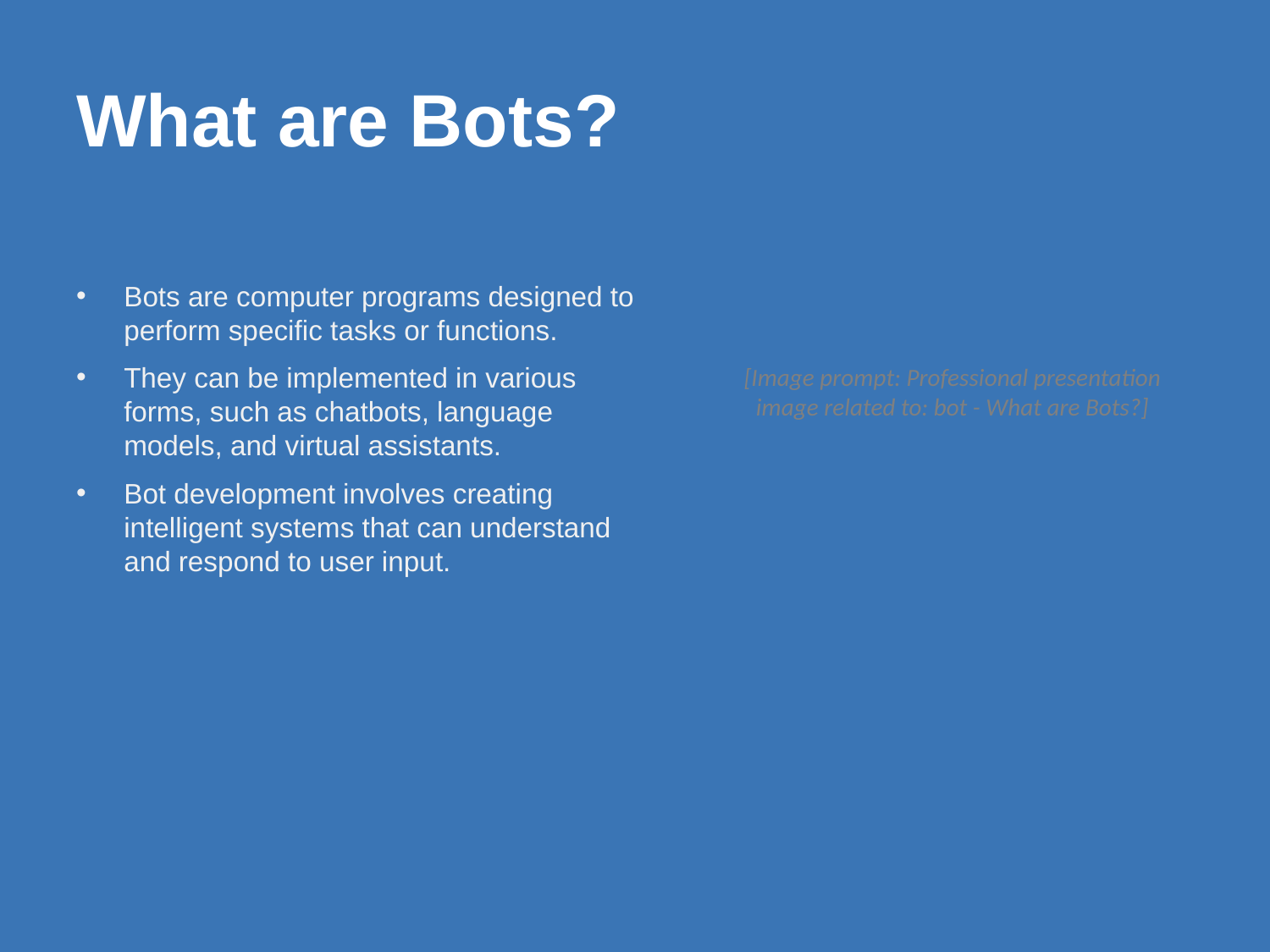

# What are Bots?

Bots are computer programs designed to perform specific tasks or functions.
They can be implemented in various forms, such as chatbots, language models, and virtual assistants.
Bot development involves creating intelligent systems that can understand and respond to user input.

[Image prompt: Professional presentation image related to: bot - What are Bots?]